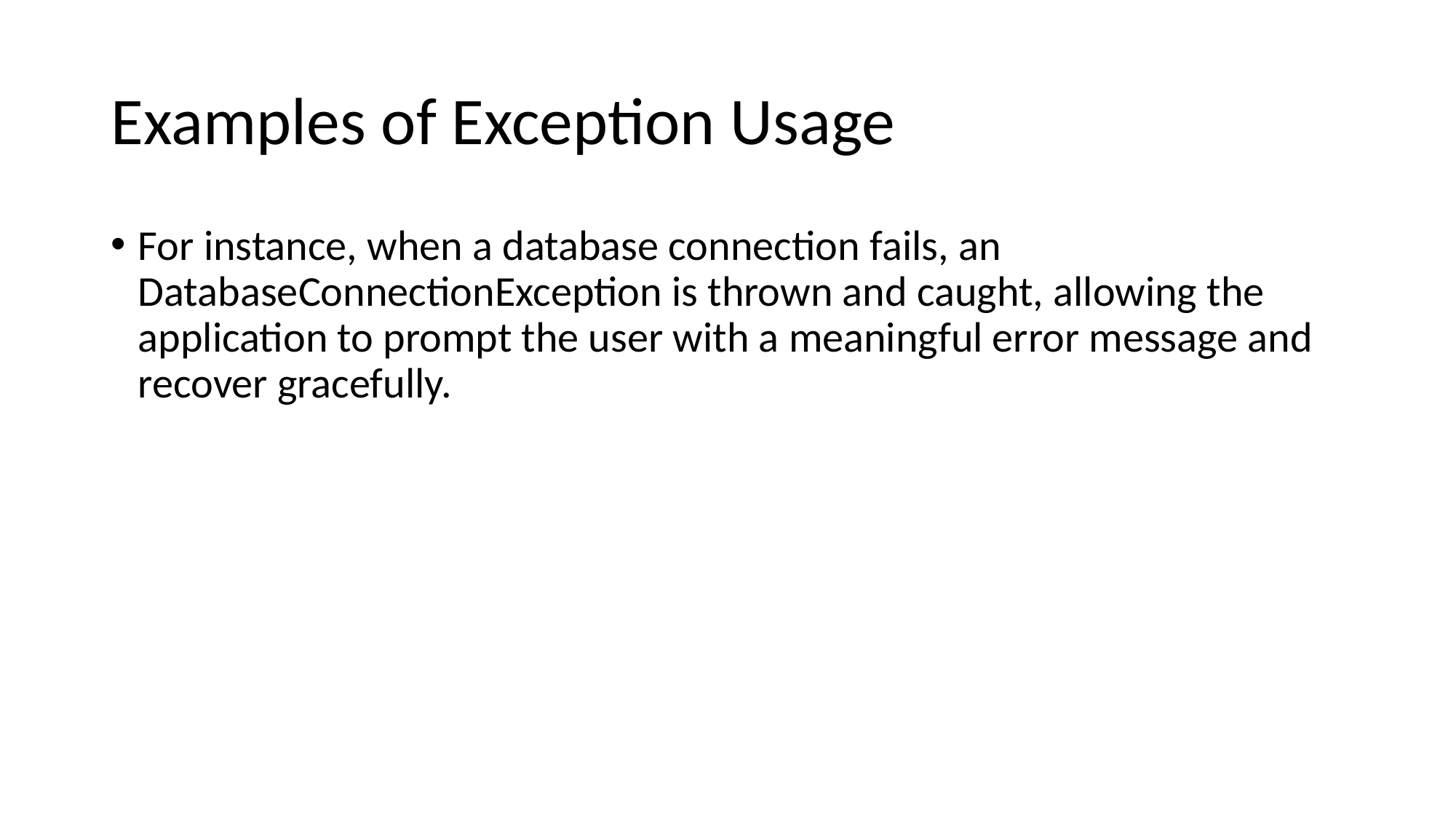

# Examples of Exception Usage
For instance, when a database connection fails, an DatabaseConnectionException is thrown and caught, allowing the application to prompt the user with a meaningful error message and recover gracefully.